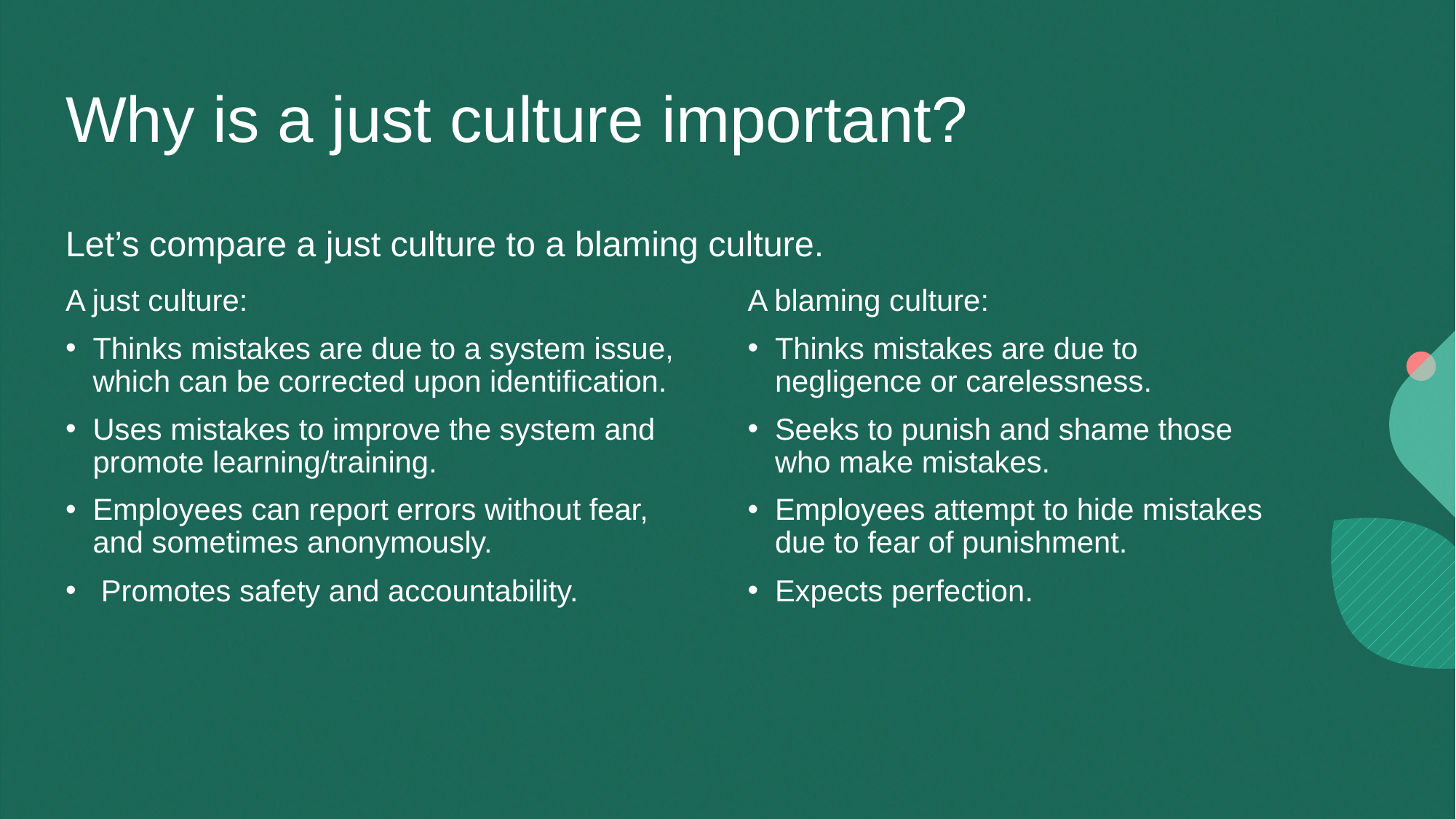

# Why is a just culture important? Let’s compare a just culture to a blaming culture.
A just culture:
Thinks mistakes are due to a system issue, which can be corrected upon identification.
Uses mistakes to improve the system and promote learning/training.
Employees can report errors without fear, and sometimes anonymously.
 Promotes safety and accountability.
A blaming culture:
Thinks mistakes are due to negligence or carelessness.
Seeks to punish and shame those who make mistakes.
Employees attempt to hide mistakes due to fear of punishment.
Expects perfection.